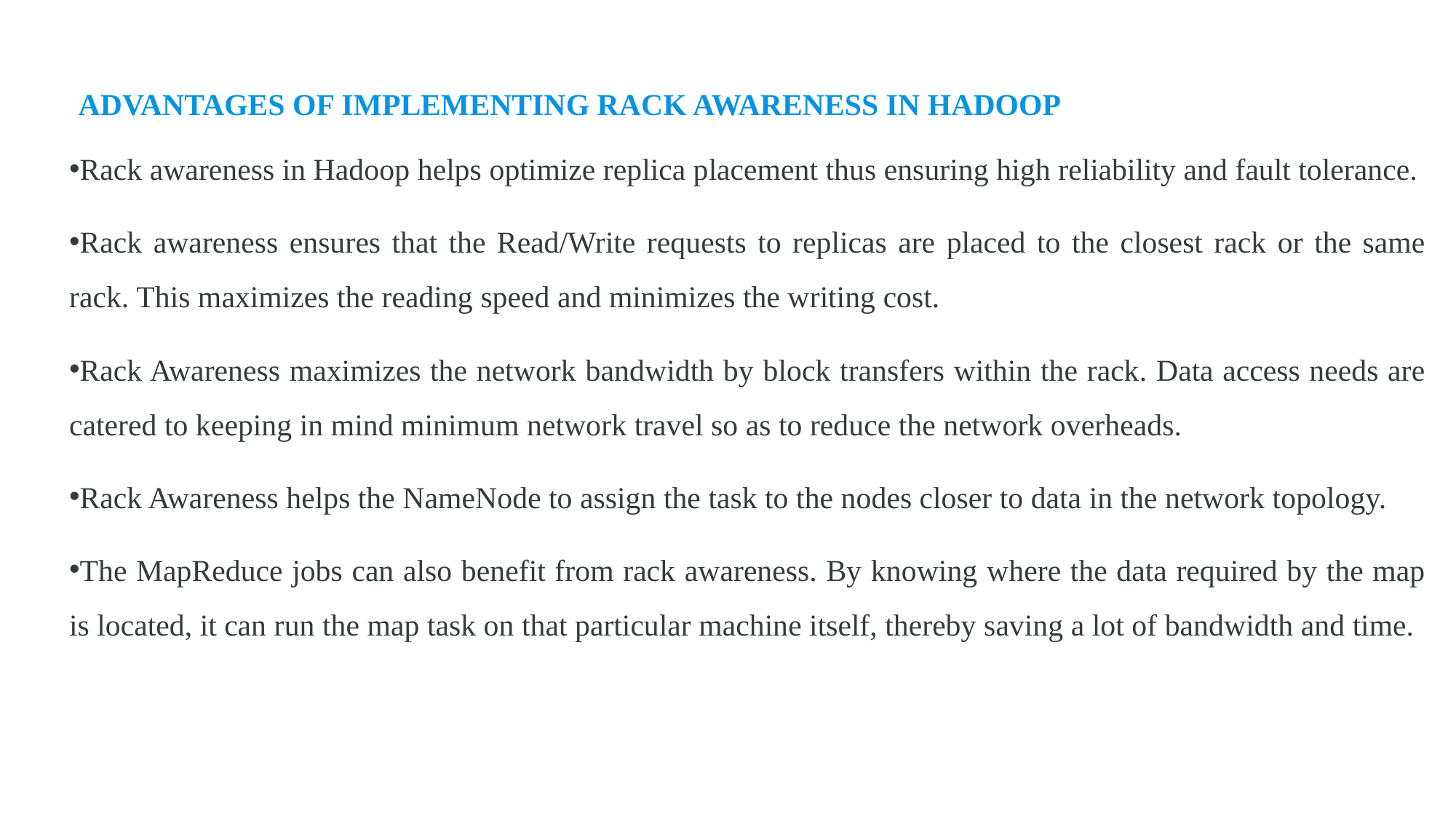

ADVANTAGES OF IMPLEMENTING RACK AWARENESS IN HADOOP
Rack awareness in Hadoop helps optimize replica placement thus ensuring high reliability and fault tolerance.
Rack awareness ensures that the Read/Write requests to replicas are placed to the closest rack or the same rack. This maximizes the reading speed and minimizes the writing cost.
Rack Awareness maximizes the network bandwidth by block transfers within the rack. Data access needs are catered to keeping in mind minimum network travel so as to reduce the network overheads.
Rack Awareness helps the NameNode to assign the task to the nodes closer to data in the network topology.
The MapReduce jobs can also benefit from rack awareness. By knowing where the data required by the map is located, it can run the map task on that particular machine itself, thereby saving a lot of bandwidth and time.